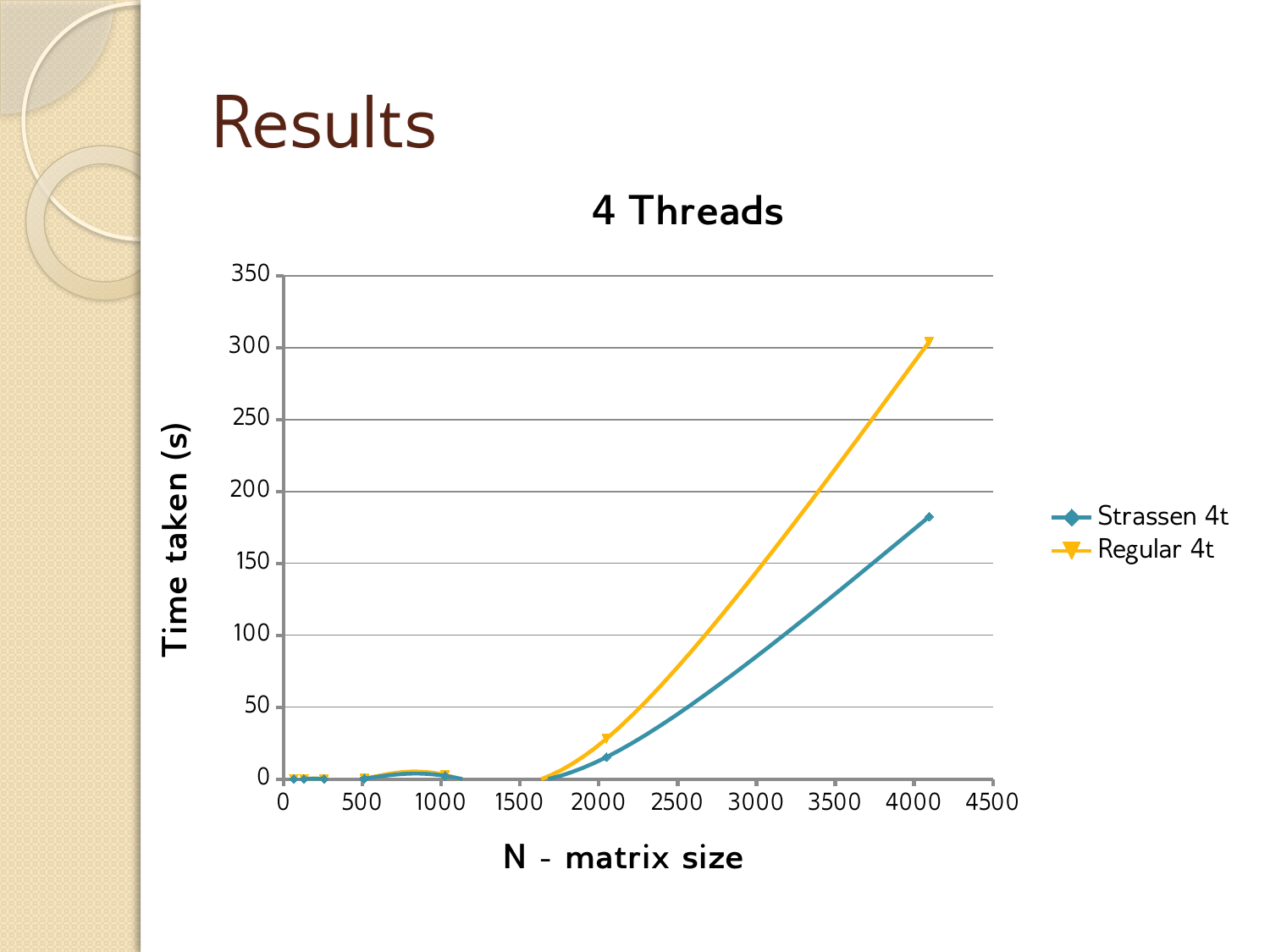

# Results

### Chart: 4 Threads

| Category |  |  |
|---|---|---|